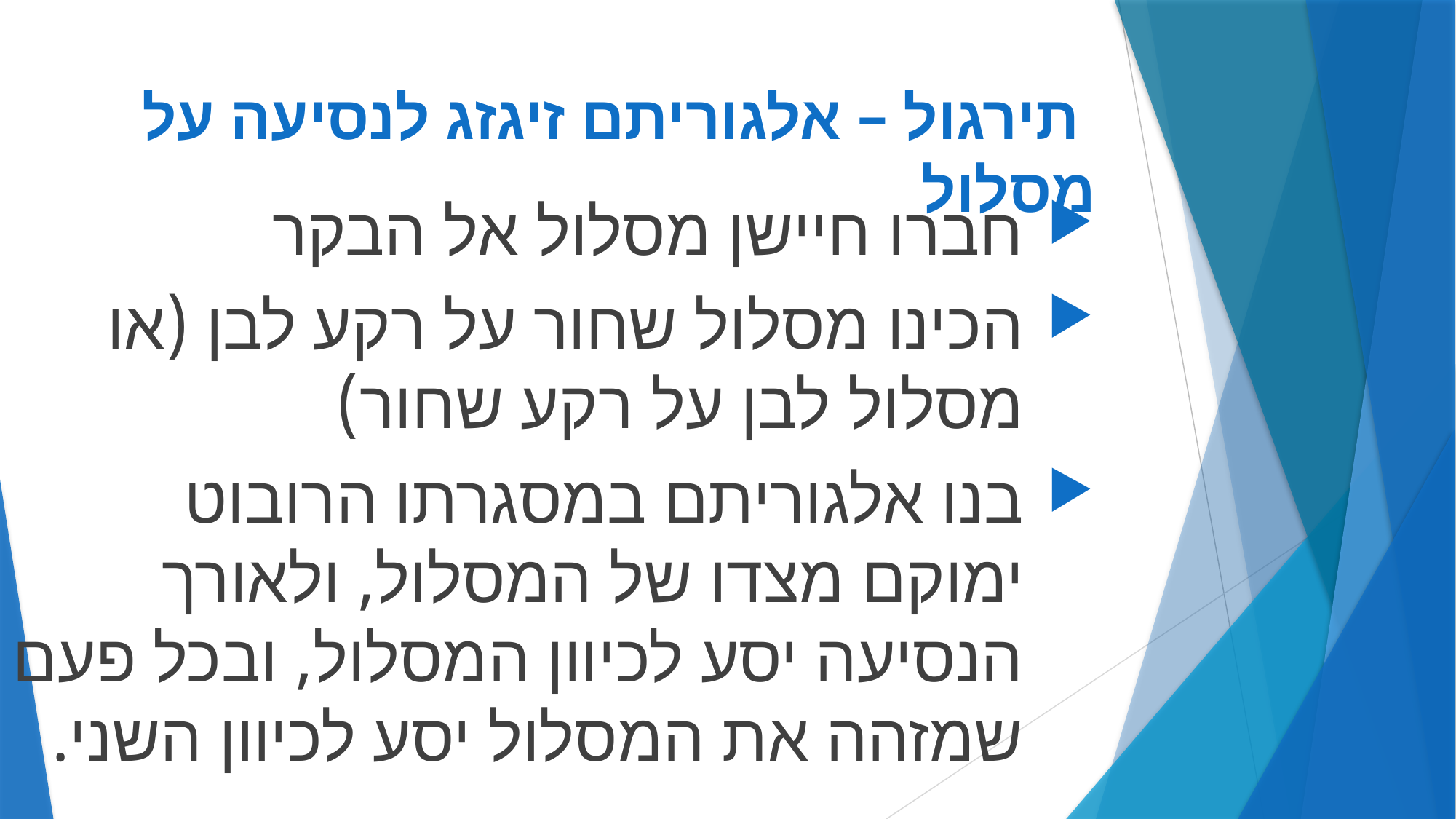

# תירגול – אלגוריתם זיגזג לנסיעה על מסלול
חברו חיישן מסלול אל הבקר
הכינו מסלול שחור על רקע לבן (או מסלול לבן על רקע שחור)
בנו אלגוריתם במסגרתו הרובוט ימוקם מצדו של המסלול, ולאורך הנסיעה יסע לכיוון המסלול, ובכל פעם שמזהה את המסלול יסע לכיוון השני.